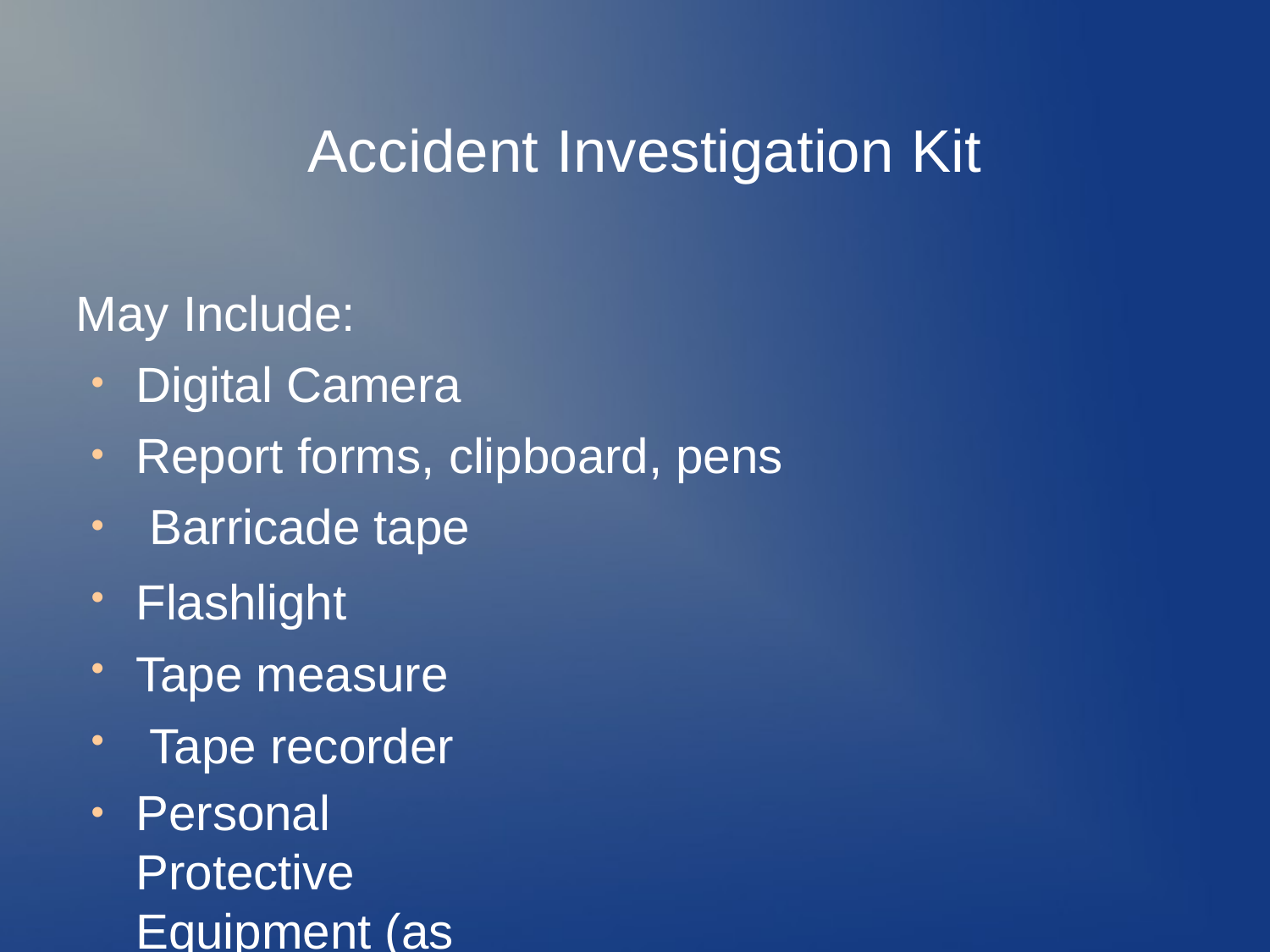

# Accident Investigation Kit
May Include:
Digital Camera
Report forms, clipboard, pens  Barricade tape
Flashlight  Tape measure  Tape recorder
Personal Protective Equipment (as appropriate)
●
●
●
●
●
●
●